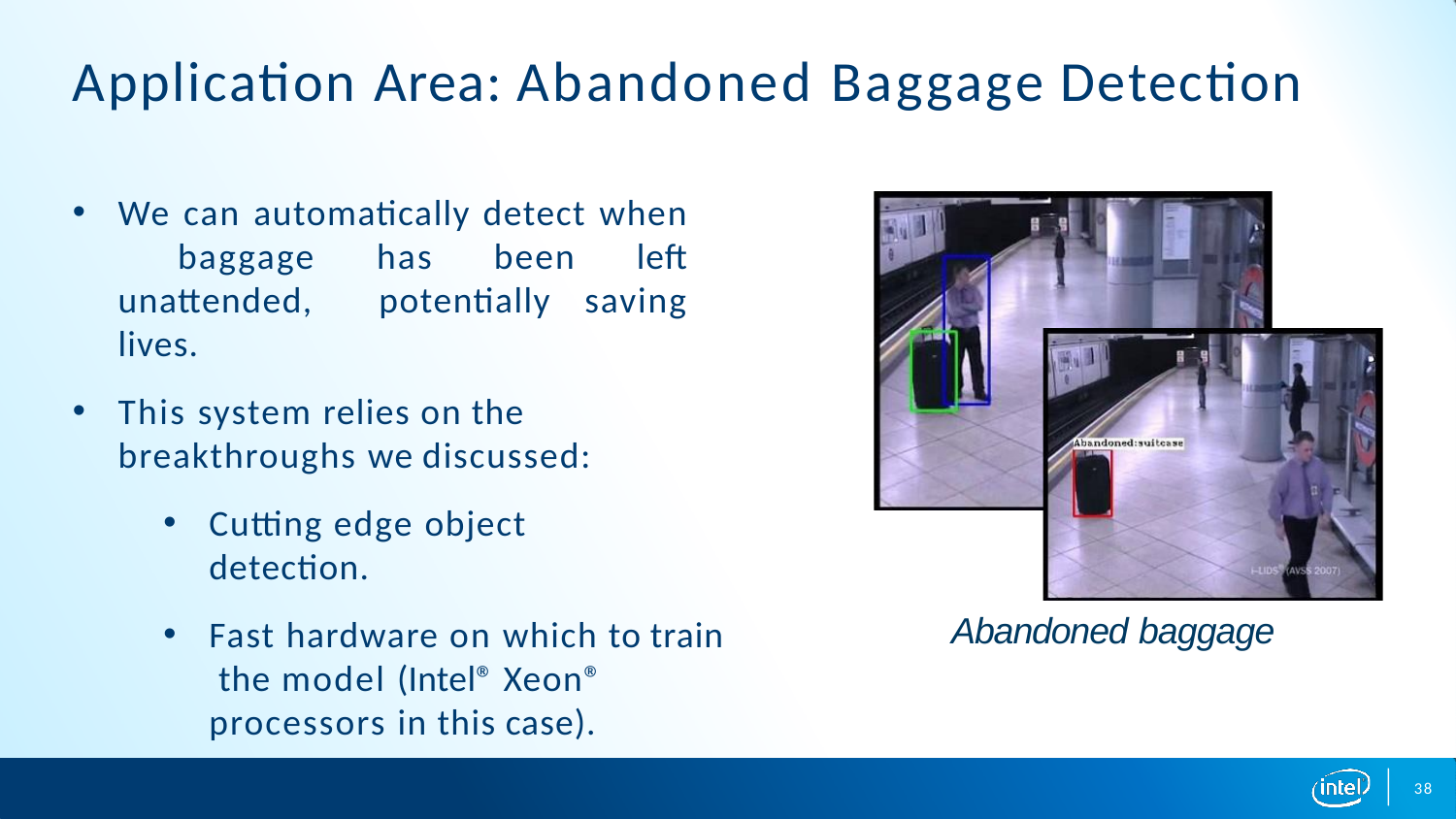

# Application Area: Abandoned Baggage Detection
We can automatically detect when  baggage has been left unattended,  potentially saving lives.
This system relies on the
breakthroughs we discussed:
Cutting edge object detection.
Fast hardware on which to train  the model (Intel® Xeon®  processors in this case).

Abandoned baggage

38